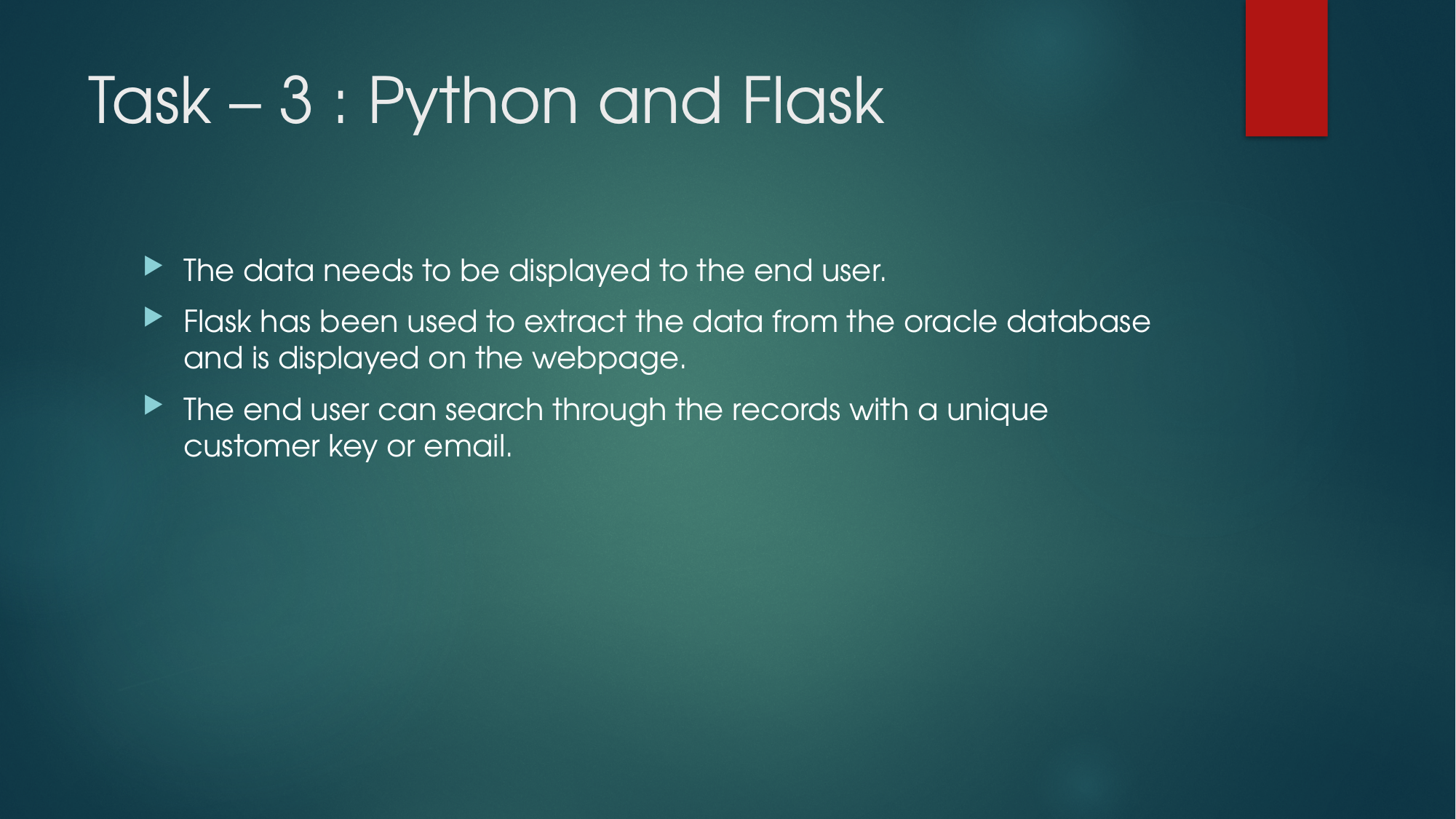

# Task – 3 : Python and Flask
The data needs to be displayed to the end user.
Flask has been used to extract the data from the oracle database and is displayed on the webpage.
The end user can search through the records with a unique customer key or email.